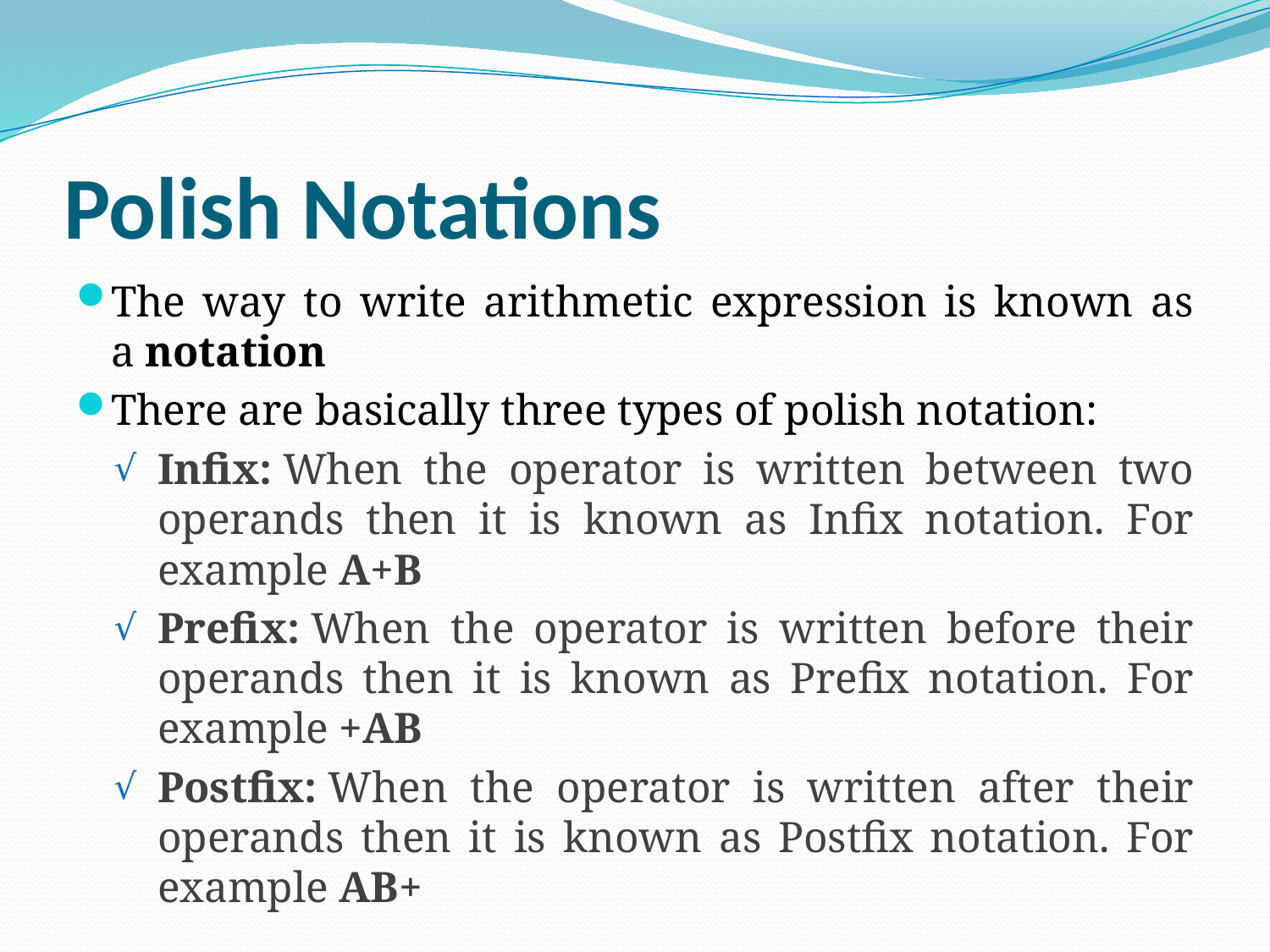

# Polish Notations
The way to write arithmetic expression is known as a notation
There are basically three types of polish notation:
Infix: When the operator is written between two operands then it is known as Infix notation. For example A+B
Prefix: When the operator is written before their operands then it is known as Prefix notation. For example +AB
Postfix: When the operator is written after their operands then it is known as Postfix notation. For example AB+